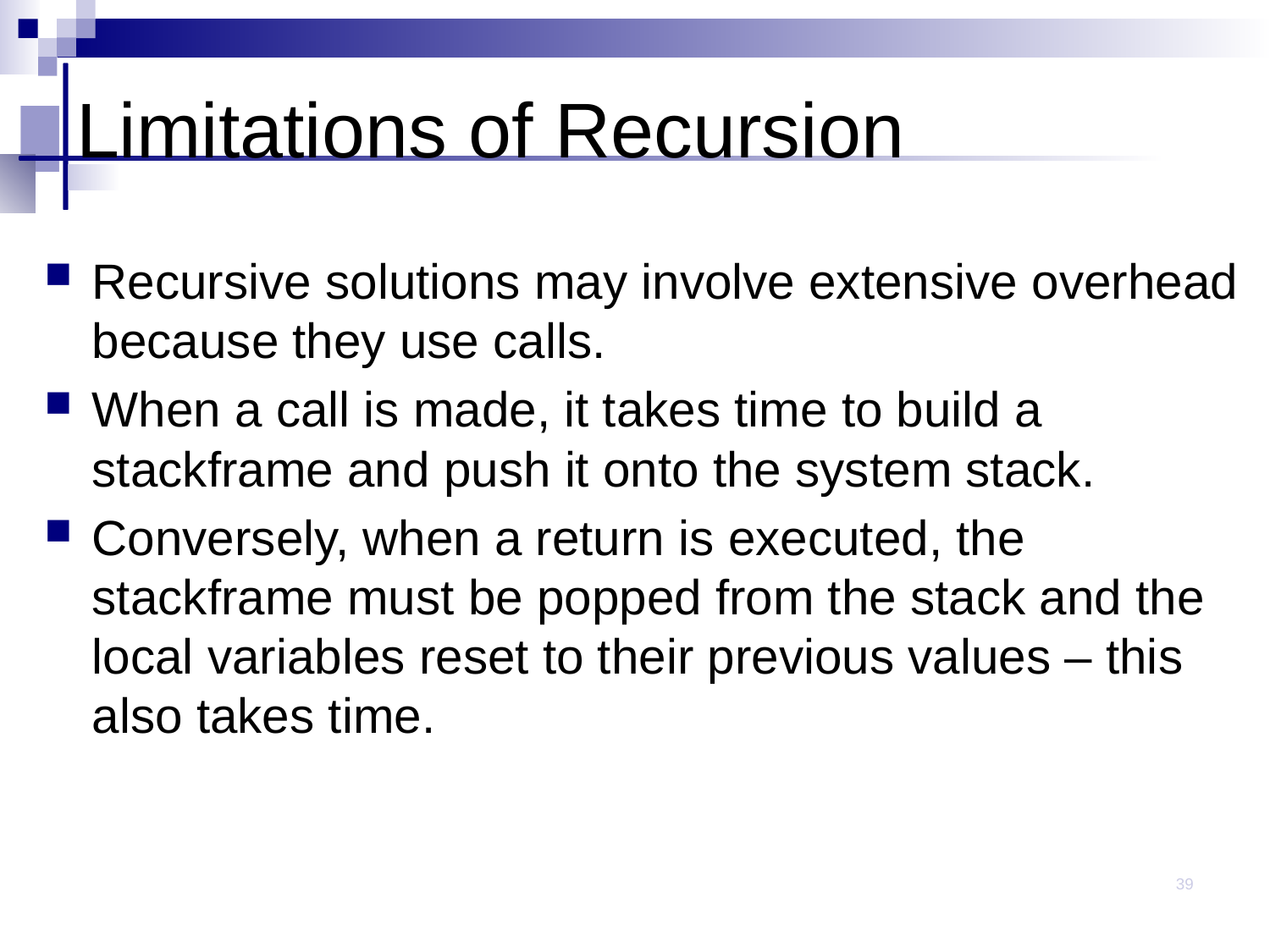

# Limitations of Recursion
Recursive solutions may involve extensive overhead because they use calls.
When a call is made, it takes time to build a stackframe and push it onto the system stack.
Conversely, when a return is executed, the stackframe must be popped from the stack and the local variables reset to their previous values – this also takes time.
39